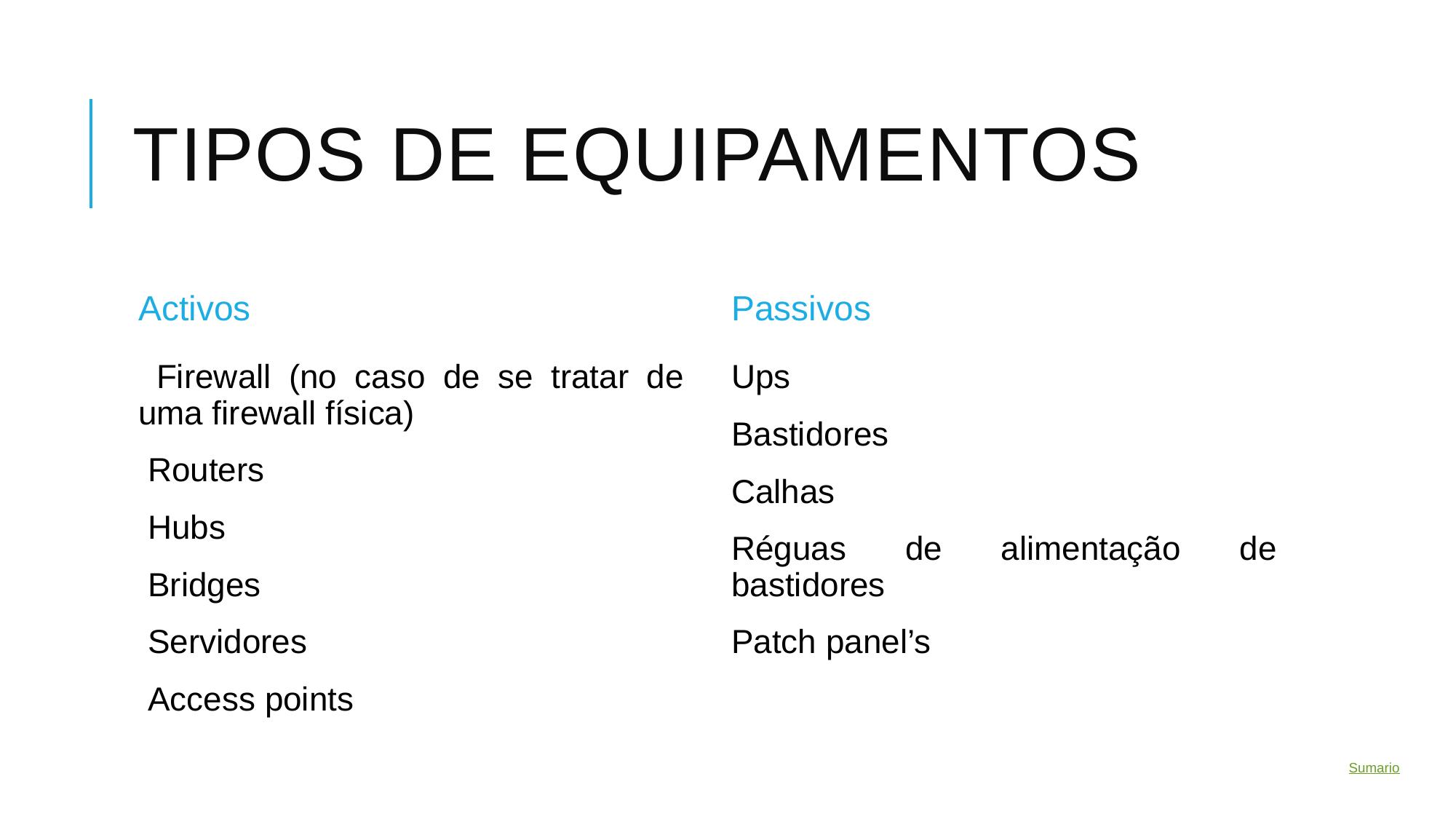

# Tipos de Equipamentos
Activos
Passivos
 Firewall (no caso de se tratar de uma firewall física)
 Routers
 Hubs
 Bridges
 Servidores
 Access points​
Ups
Bastidores
Calhas
Réguas de alimentação de bastidores
Patch panel’s
Sumario